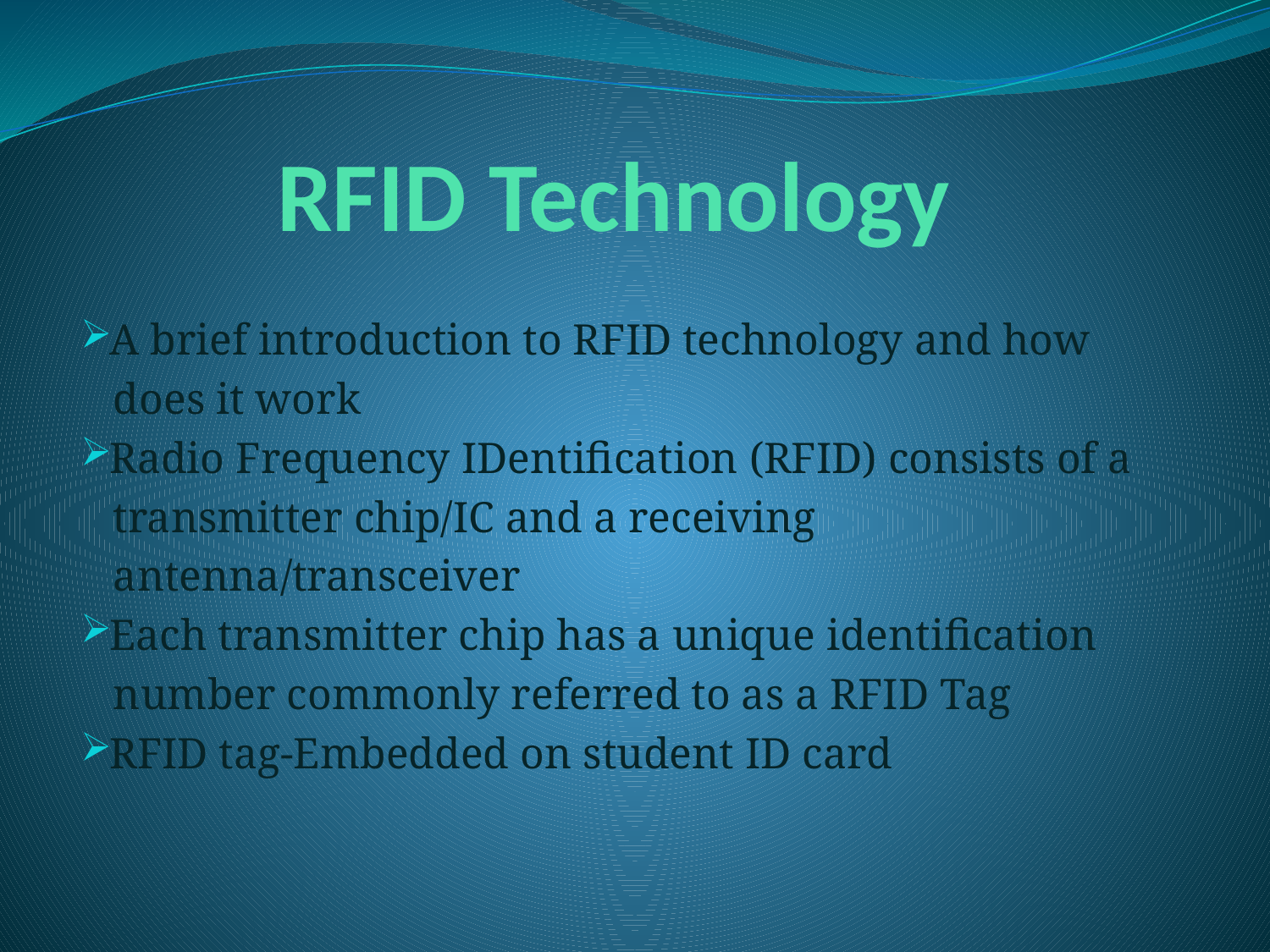

# RFID Technology
A brief introduction to RFID technology and how
   does it work
Radio Frequency IDentification (RFID) consists of a
   transmitter chip/IC and a receiving
   antenna/transceiver
Each transmitter chip has a unique identification
   number commonly referred to as a RFID Tag
RFID tag-Embedded on student ID card